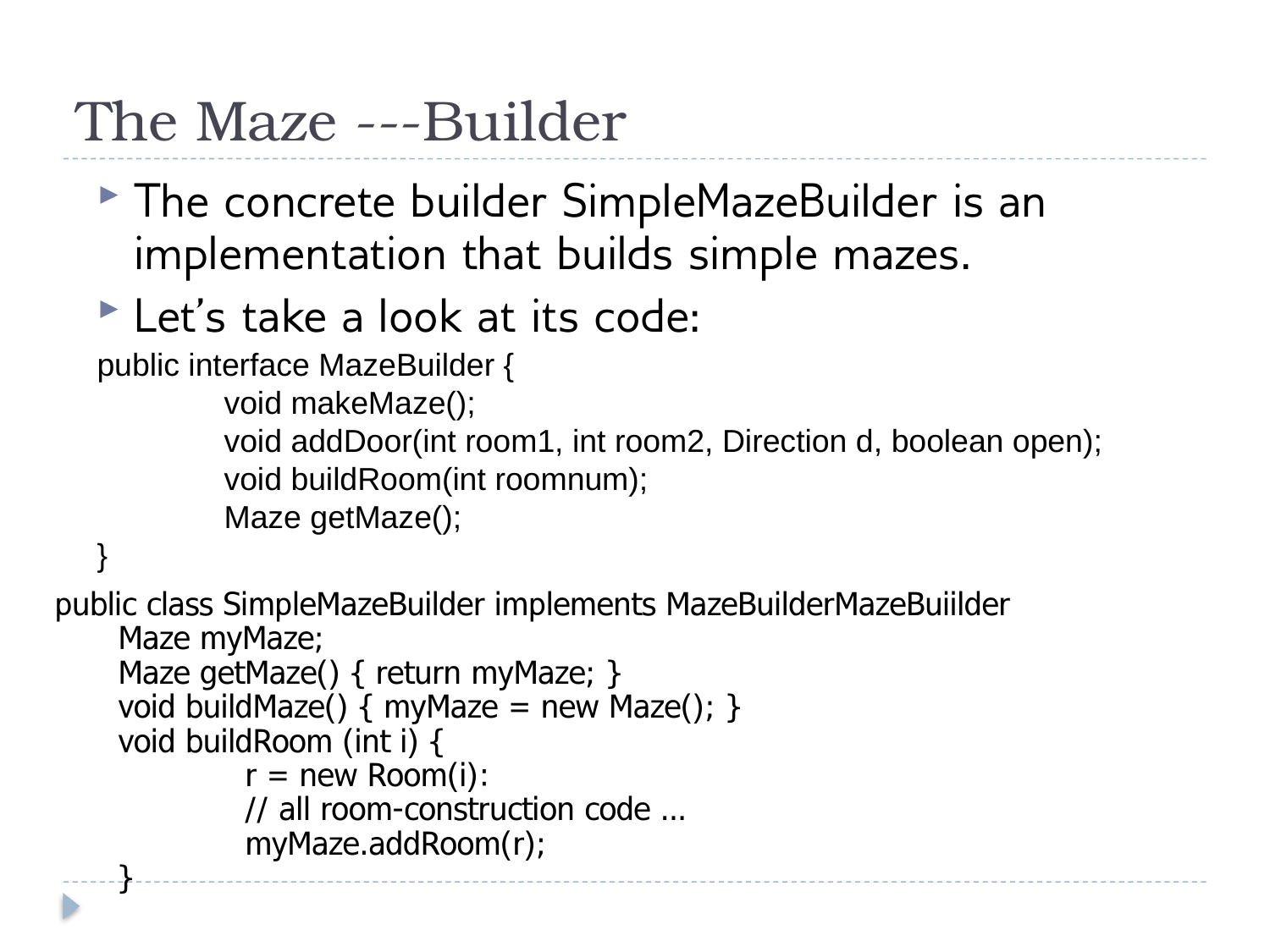

# The Maze ---Builder
The concrete builder SimpleMazeBuilder is an implementation that builds simple mazes.
Let’s take a look at its code:
public interface MazeBuilder {
	void makeMaze();
	void addDoor(int room1, int room2, Direction d, boolean open);
	void buildRoom(int roomnum);
	Maze getMaze();
}
public class SimpleMazeBuilder implements MazeBuilderMazeBuiilder
Maze myMaze;
Maze getMaze() { return myMaze; }
void buildMaze() { myMaze = new Maze(); }
void buildRoom (int i) {
	r = new Room(i):
	// all room-construction code …
	myMaze.addRoom(r);
}